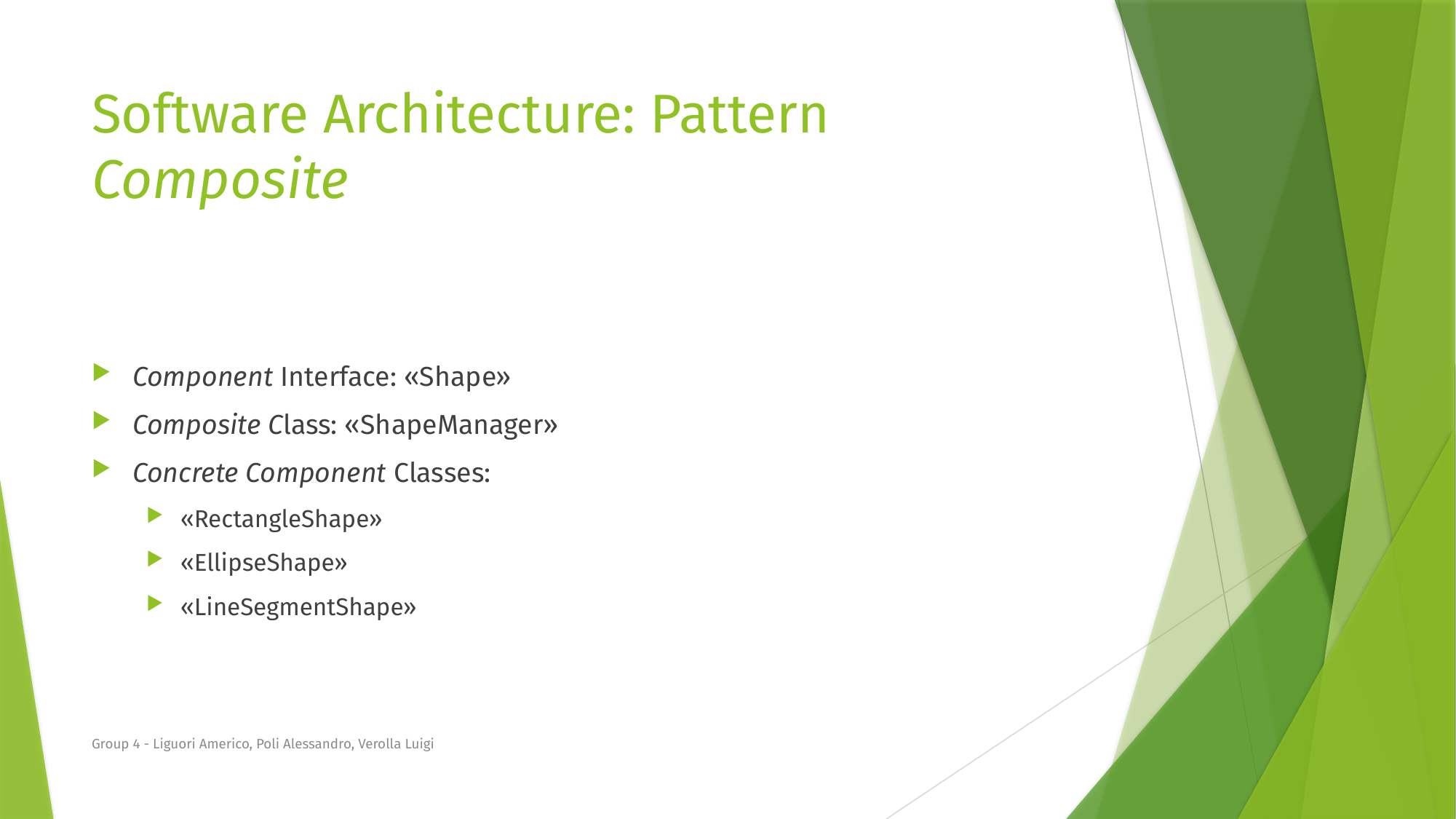

# Software Architecture: Pattern Composite
Component Interface: «Shape»
Composite Class: «ShapeManager»
Concrete Component Classes:
«RectangleShape»
«EllipseShape»
«LineSegmentShape»
Group 4 - Liguori Americo, Poli Alessandro, Verolla Luigi